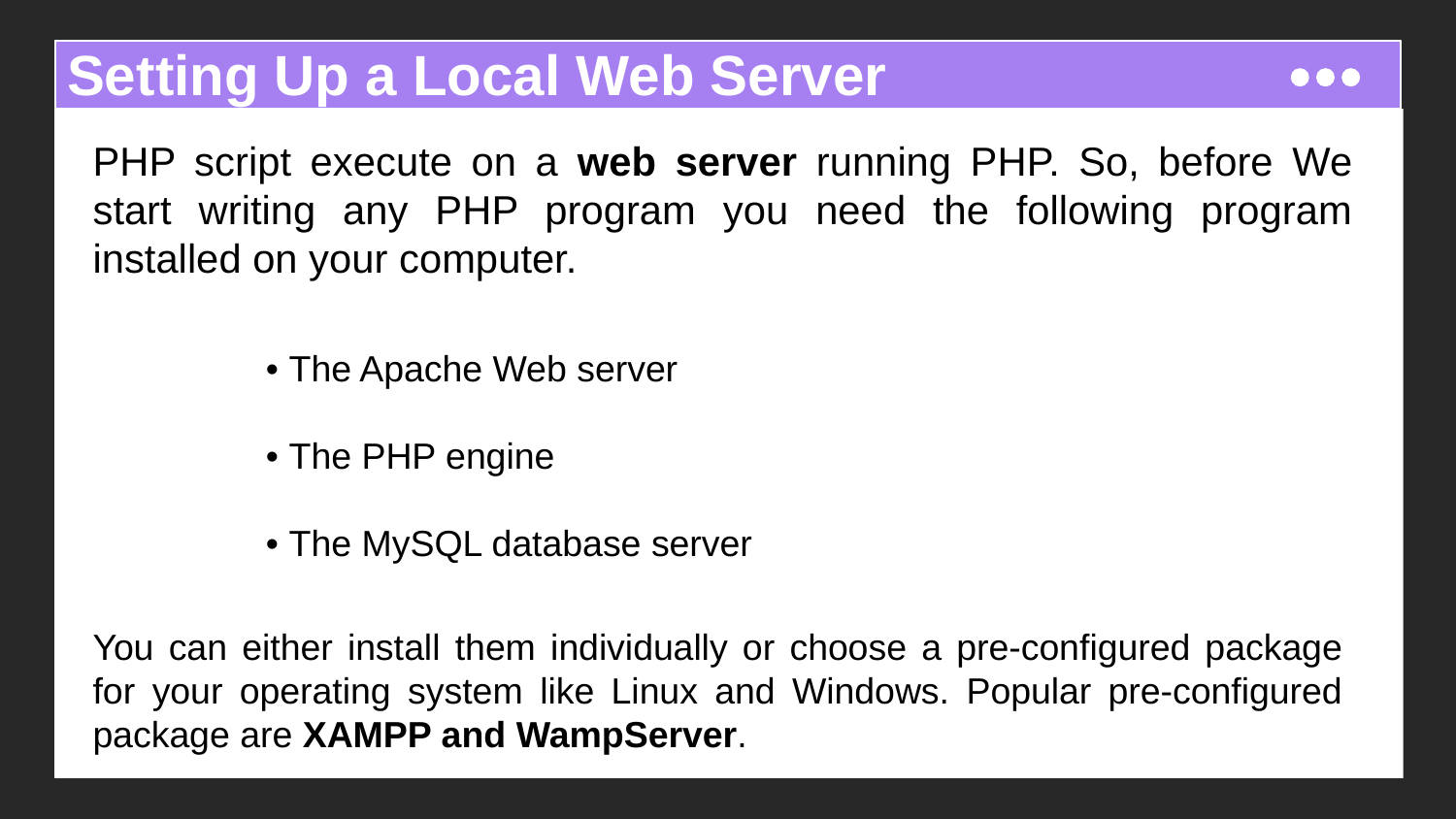

# Setting Up a Local Web Server

PHP script execute on a web server running PHP. So, before We start writing any PHP program you need the following program installed on your computer.

• The Apache Web server

• The PHP engine

• The MySQL database server
You can either install them individually or choose a pre-configured package for your operating system like Linux and Windows. Popular pre-configured package are XAMPP and WampServer.